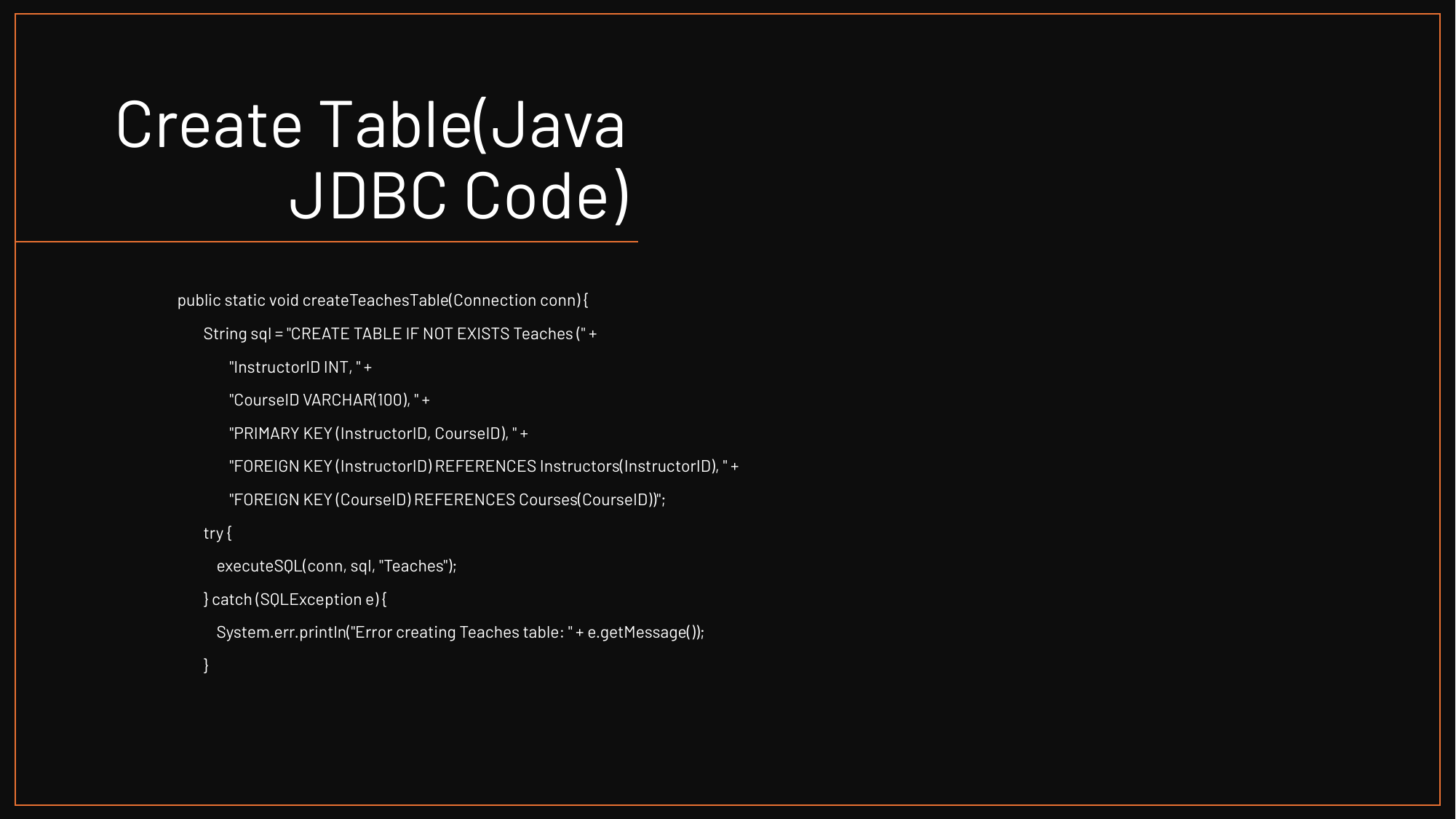

# Create Table(Java JDBC Code)
public static void createTeachesTable(Connection conn) {
        String sql = "CREATE TABLE IF NOT EXISTS Teaches (" +
                "InstructorID INT, " +
                "CourseID VARCHAR(100), " +
                "PRIMARY KEY (InstructorID, CourseID), " +
                "FOREIGN KEY (InstructorID) REFERENCES Instructors(InstructorID), " +
                "FOREIGN KEY (CourseID) REFERENCES Courses(CourseID))";
        try {
            executeSQL(conn, sql, "Teaches");
        } catch (SQLException e) {
            System.err.println("Error creating Teaches table: " + e.getMessage());
        }